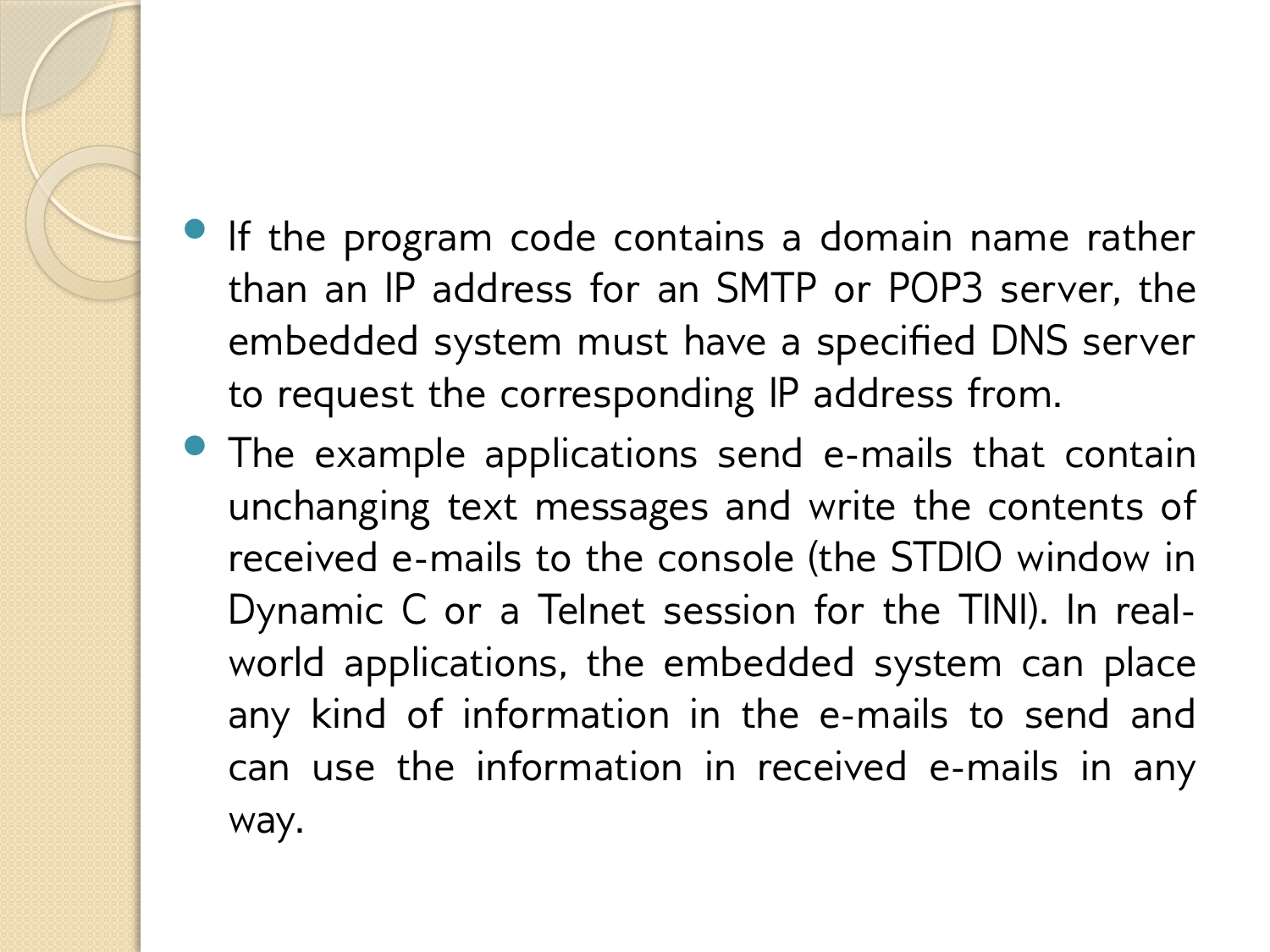

#
If the program code contains a domain name rather than an IP address for an SMTP or POP3 server, the embedded system must have a specified DNS server to request the corresponding IP address from.
The example applications send e-mails that contain unchanging text messages and write the contents of received e-mails to the console (the STDIO window in Dynamic C or a Telnet session for the TINI). In real-world applications, the embedded system can place any kind of information in the e-mails to send and can use the information in received e-mails in any way.